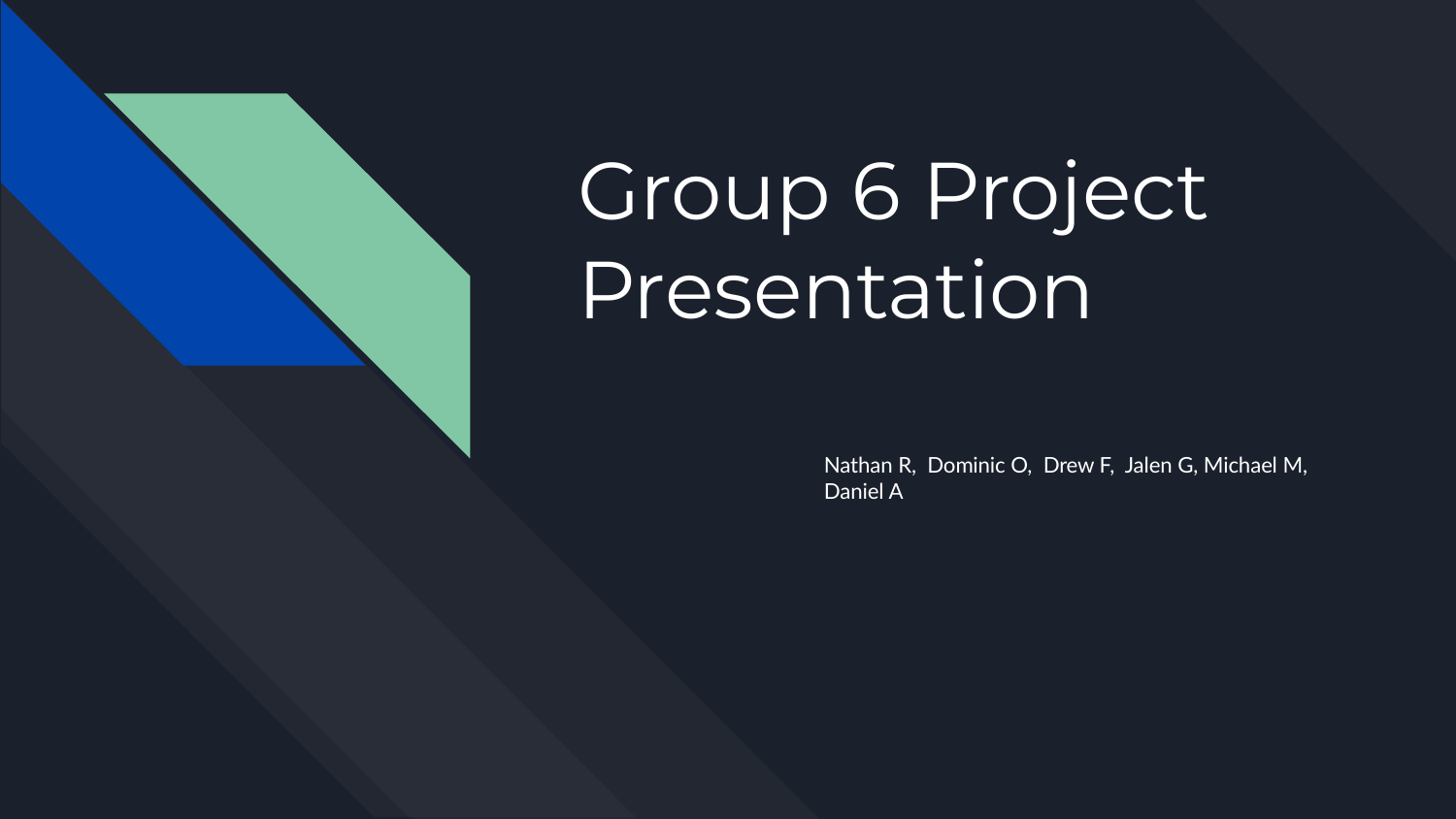

# Group 6 Project Presentation
Nathan R,  Dominic O,  Drew F,  Jalen G, Michael M,  Daniel A